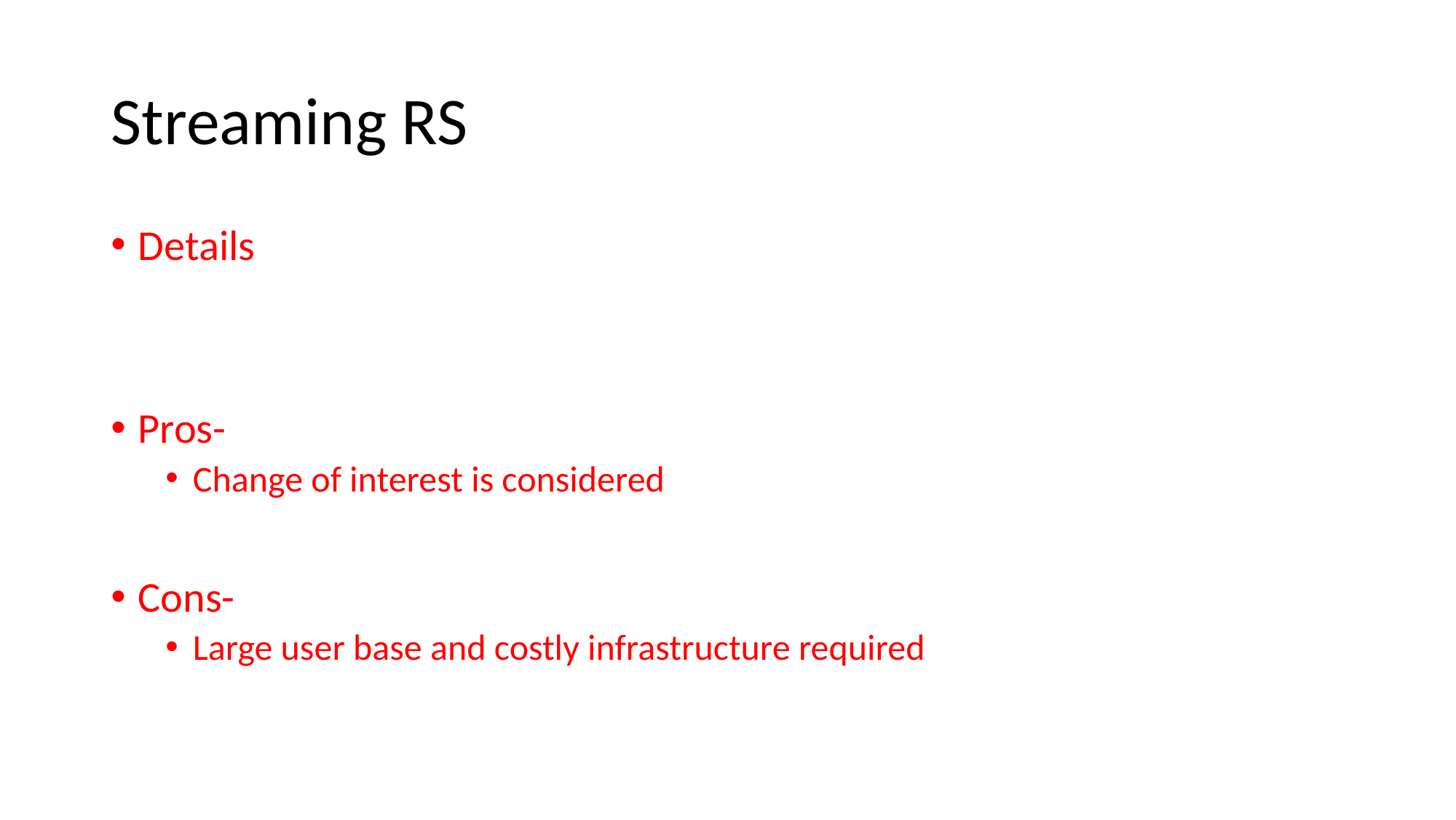

# Streaming RS
Details

Pros-
Change of interest is considered

Cons-
Large user base and costly infrastructure required